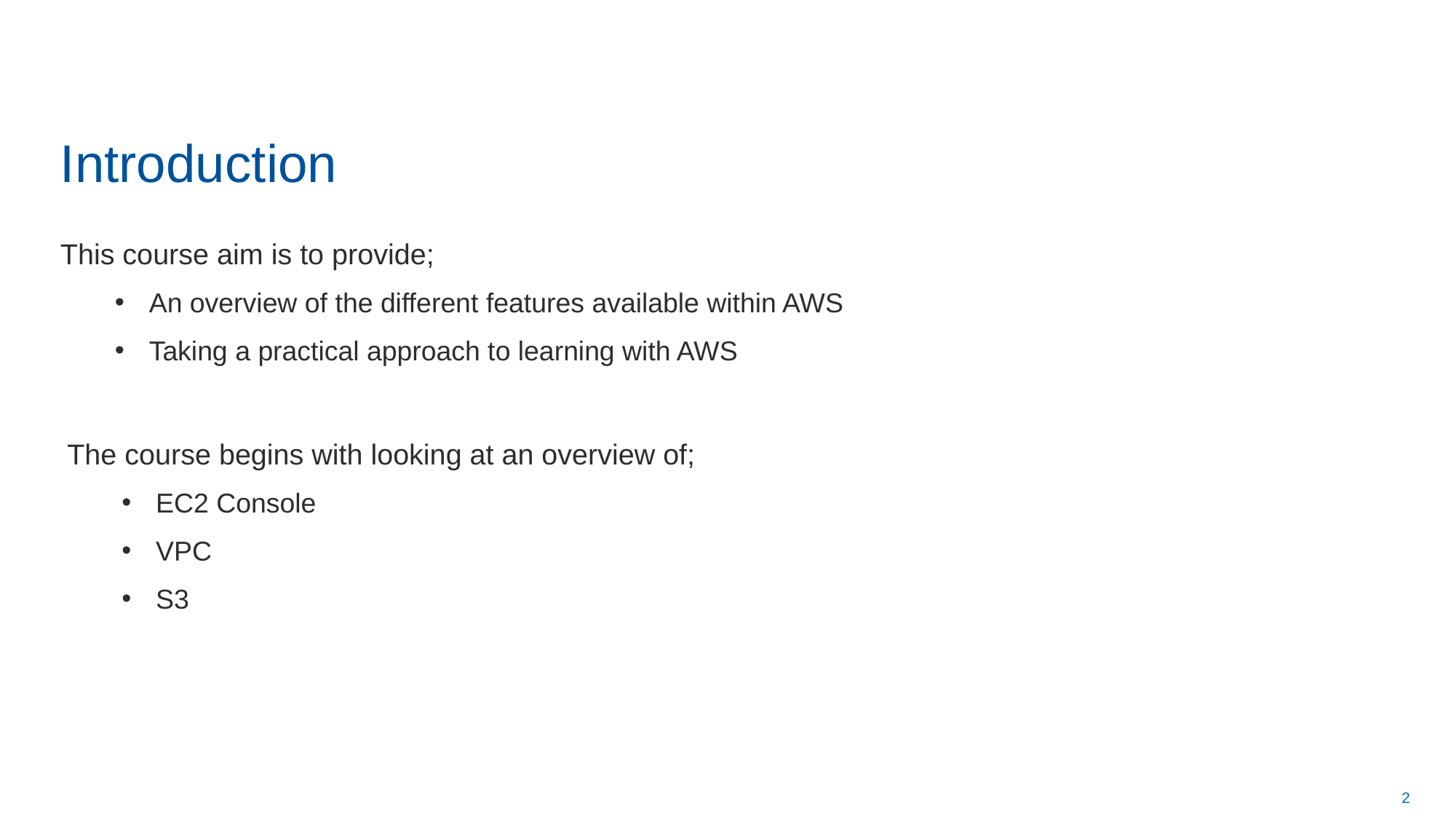

# Introduction
This course aim is to provide;
An overview of the different features available within AWS
Taking a practical approach to learning with AWS

The course begins with looking at an overview of;
EC2 Console
VPC
S3